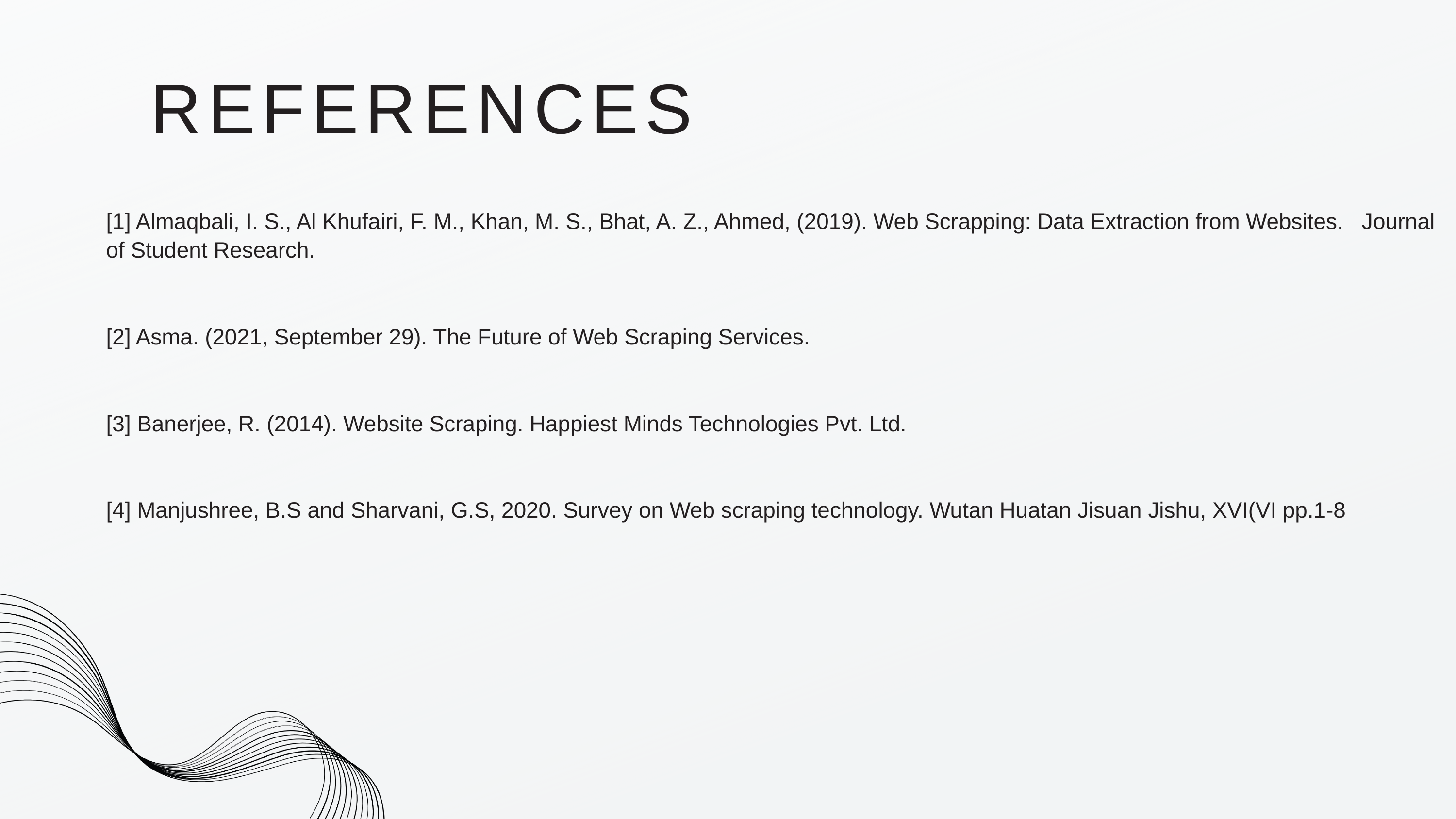

REFERENCES

[1] Almaqbali, I. S., Al Khufairi, F. M., Khan, M. S., Bhat, A. Z., Ahmed, (2019). Web Scrapping: Data Extraction from Websites.   Journal of Student Research.

[2] Asma. (2021, September 29). The Future of Web Scraping Services.

[3] Banerjee, R. (2014). Website Scraping. Happiest Minds Technologies Pvt. Ltd.

[4] Manjushree, B.S and Sharvani, G.S, 2020. Survey on Web scraping technology. Wutan Huatan Jisuan Jishu, XVI(VI pp.1-8